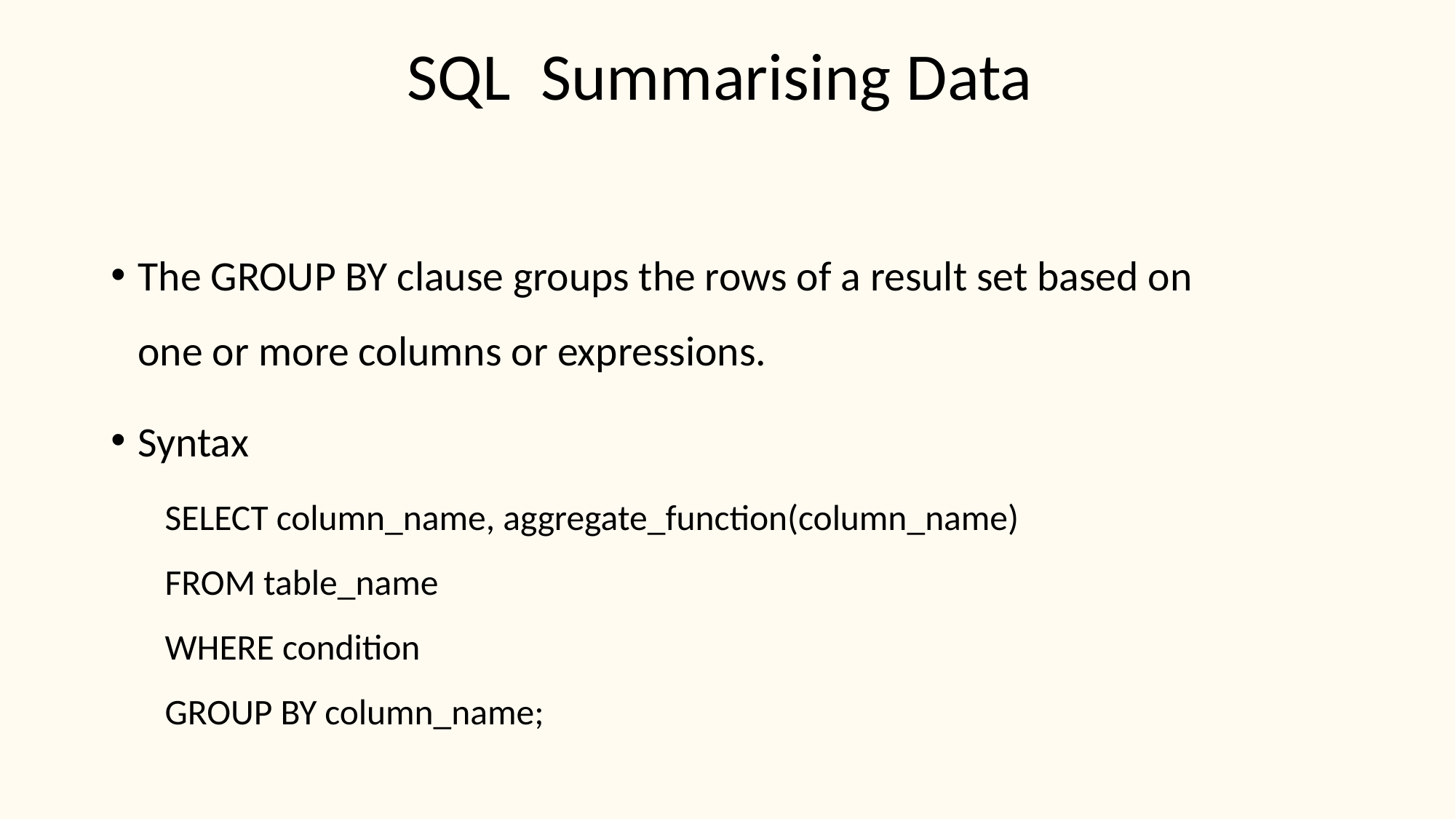

# SQL  Summarising Data
The GROUP BY clause groups the rows of a result set based on
one or more columns or expressions.
Syntax
	SELECT column_name, aggregate_function(column_name)
	FROM table_name
	WHERE condition
	GROUP BY column_name;